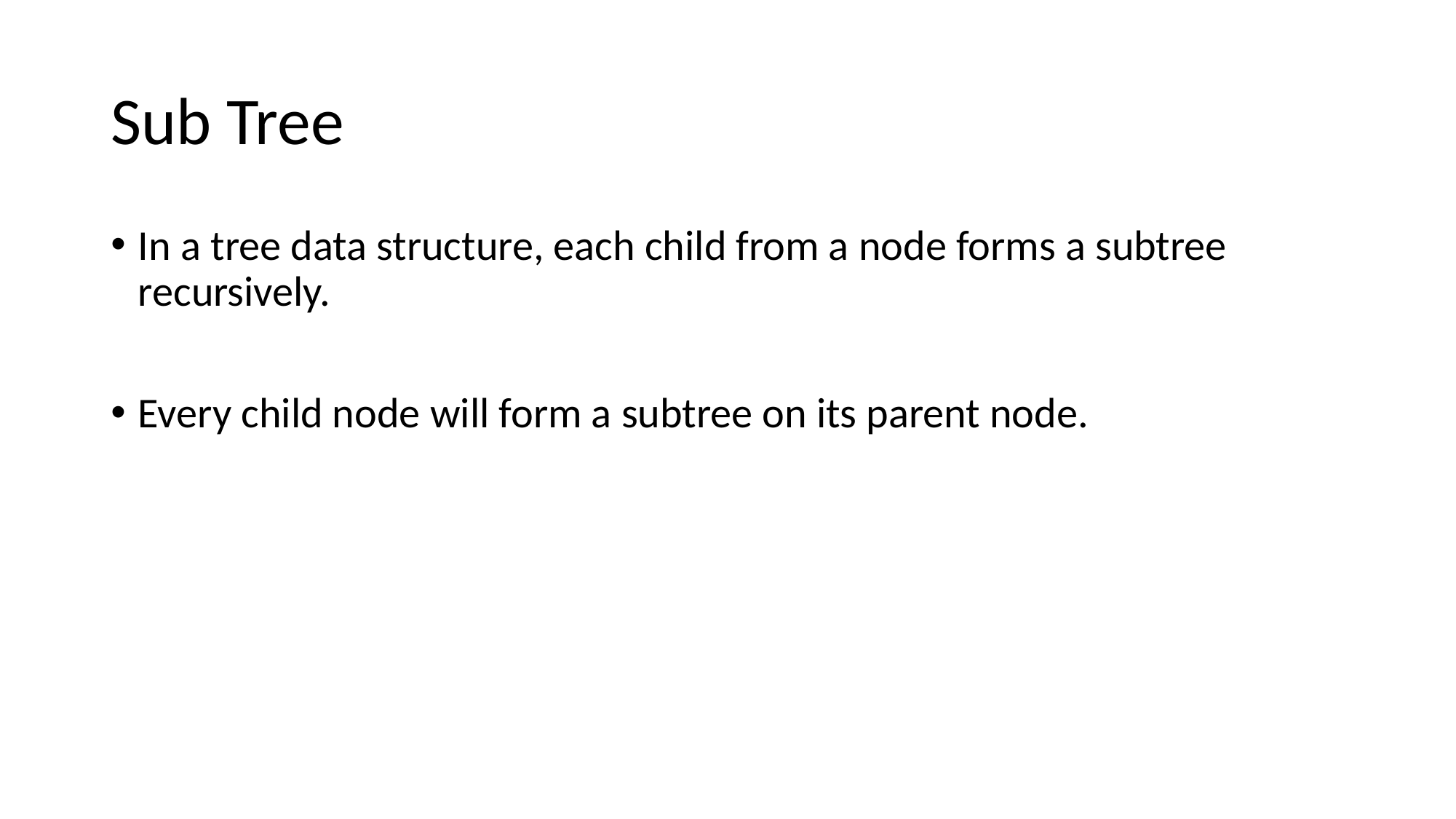

# Sub Tree
In a tree data structure, each child from a node forms a subtree recursively.

Every child node will form a subtree on its parent node.